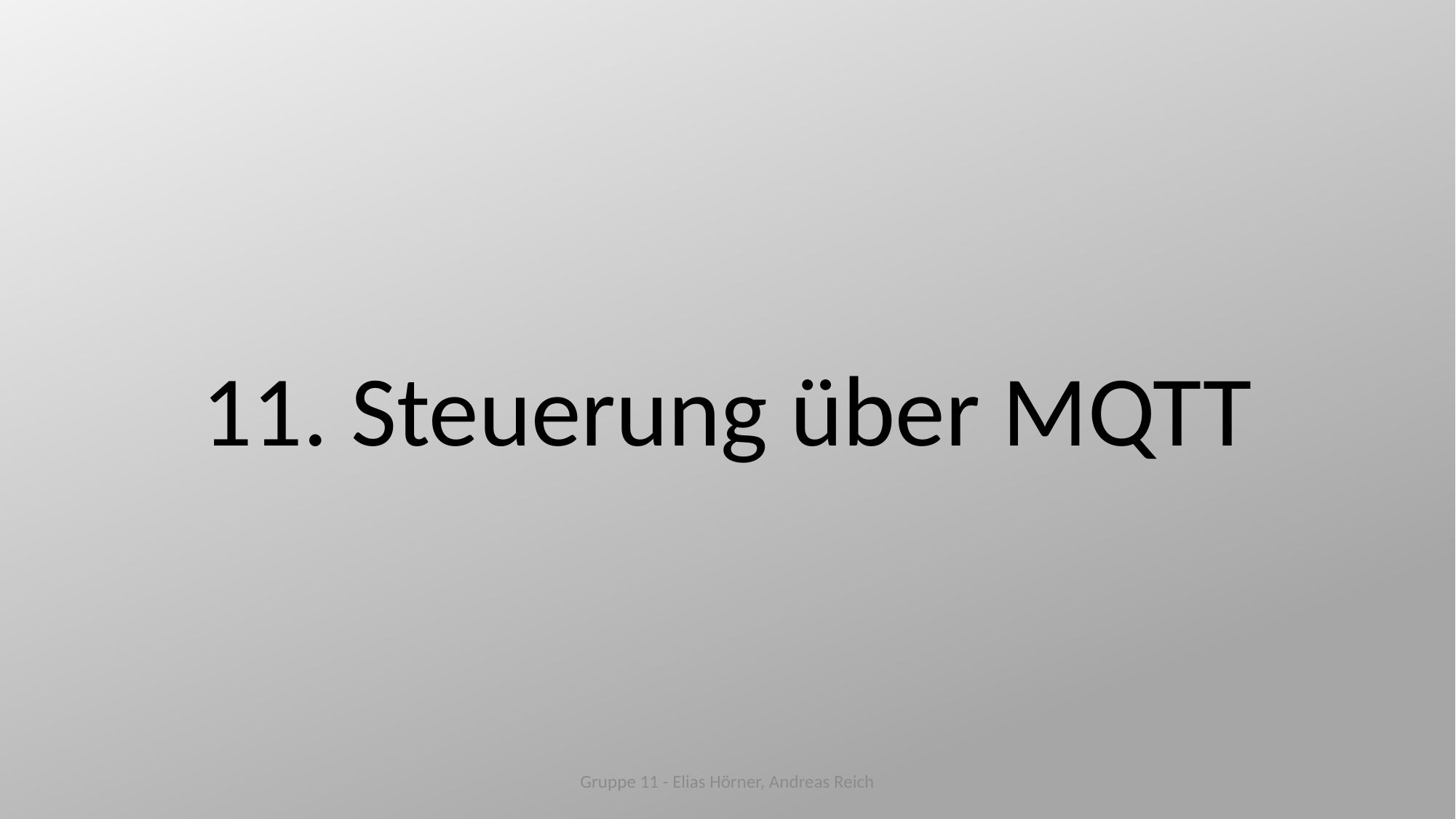

# 11. Steuerung über MQTT
Gruppe 11 - Elias Hörner, Andreas Reich